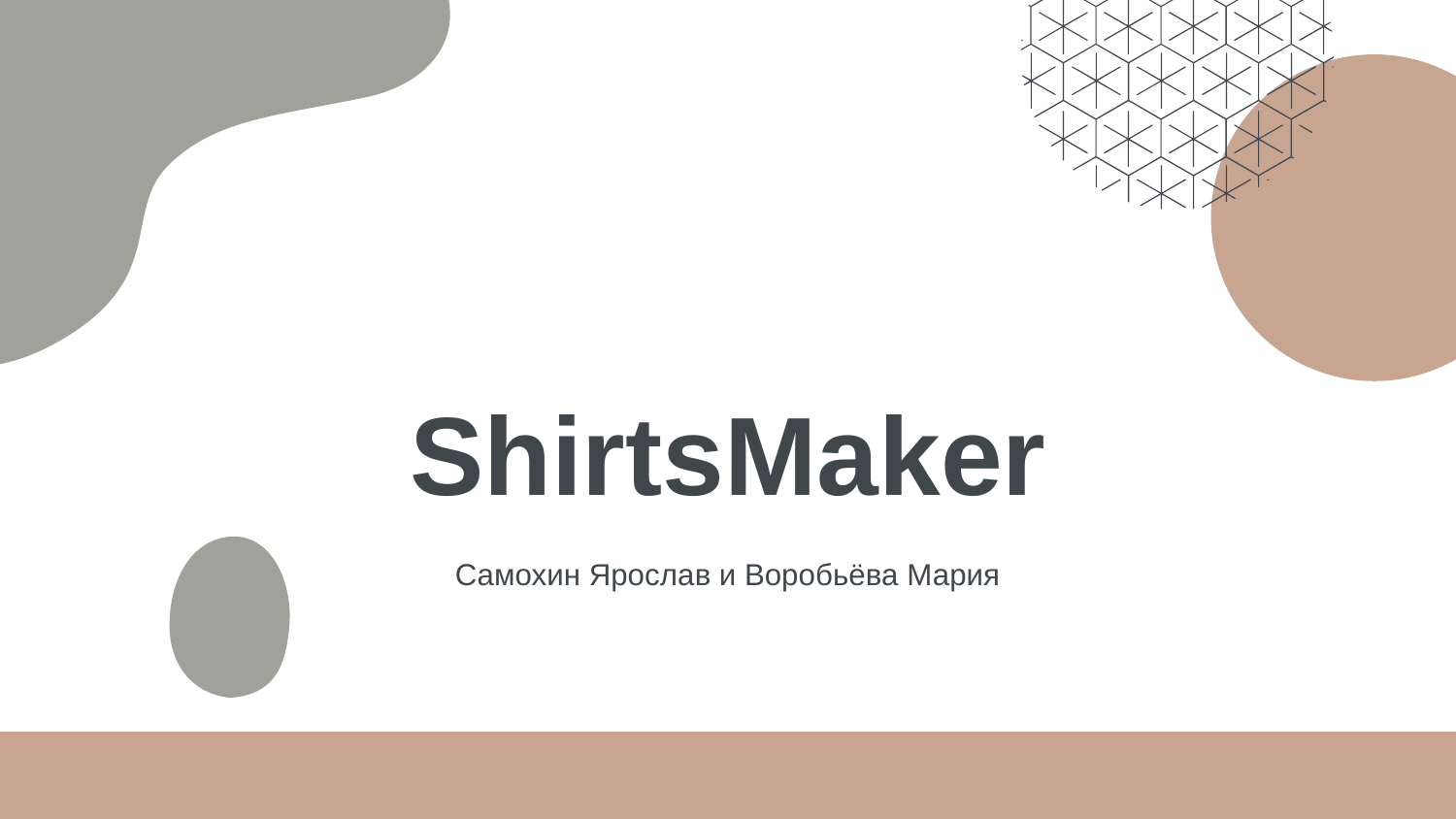

# ShirtsMaker
Самохин Ярослав и Воробьёва Мария